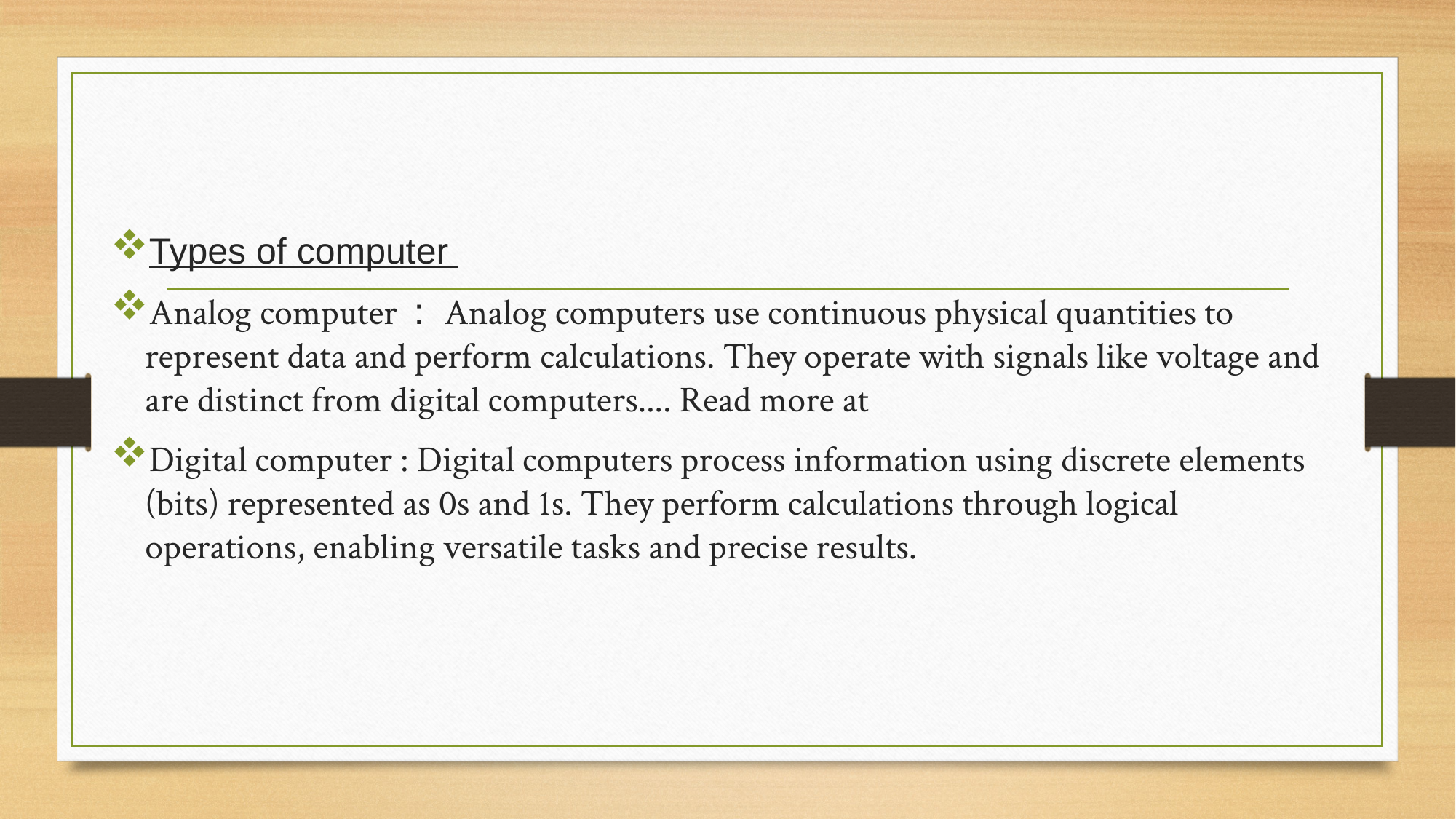

#
Types of computer
Analog computer  :  Analog computers use continuous physical quantities to represent data and perform calculations. They operate with signals like voltage and are distinct from digital computers.... Read more at
Digital computer : Digital computers process information using discrete elements (bits) represented as 0s and 1s. They perform calculations through logical operations, enabling versatile tasks and precise results.